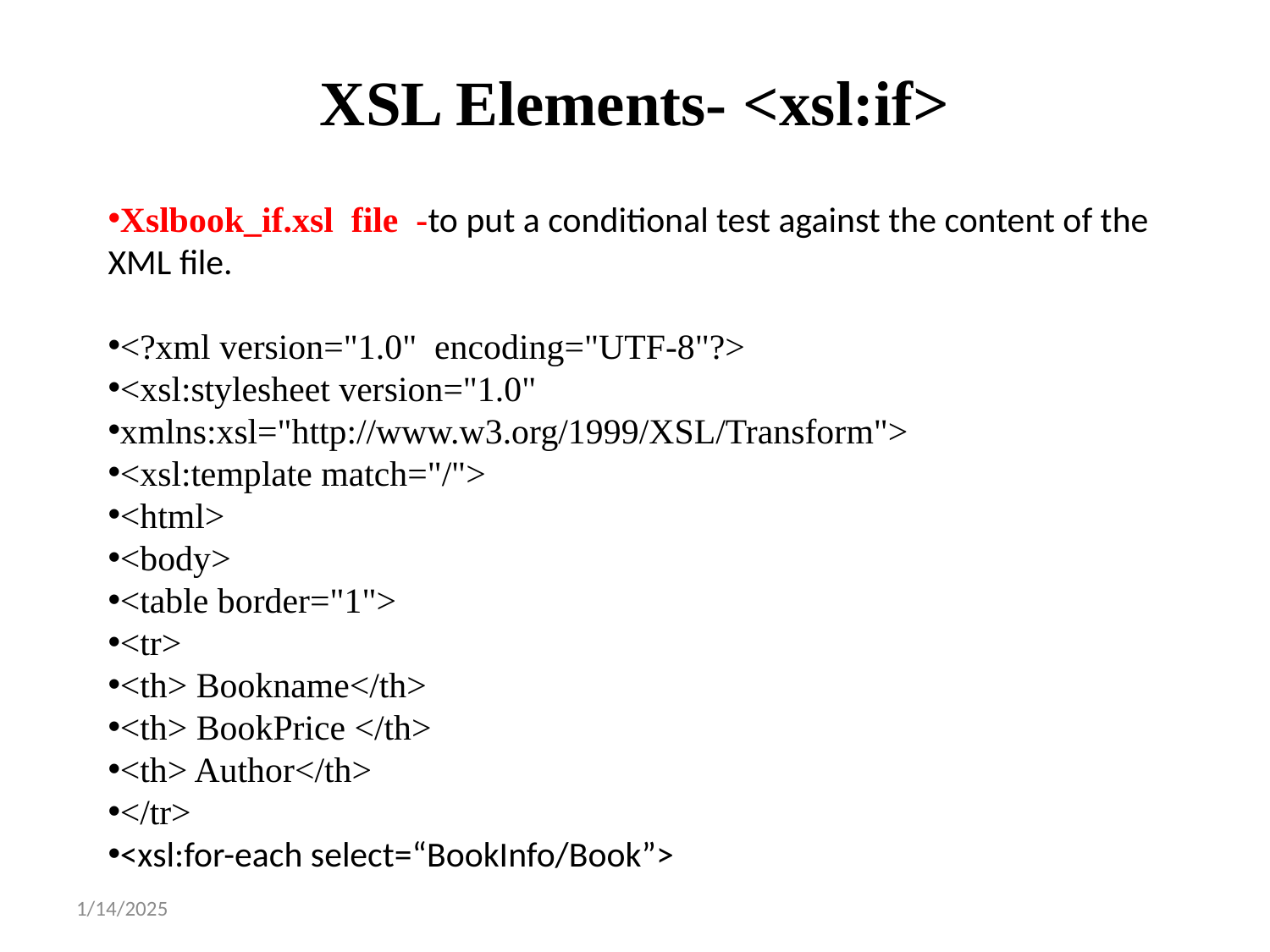

XSL Elements- <xsl:if>

Xslbook_if.xsl  file  -to put a conditional test against the content of the XML file.

<?xml version="1.0"  encoding="UTF-8"?>
<xsl:stylesheet version="1.0"
xmlns:xsl="http://www.w3.org/1999/XSL/Transform">
<xsl:template match="/">
<html>
<body>
<table border="1">
<tr>
<th> Bookname</th>
<th> BookPrice </th>
<th> Author</th>
</tr>
<xsl:for-each select=“BookInfo/Book”>

1/14/2025